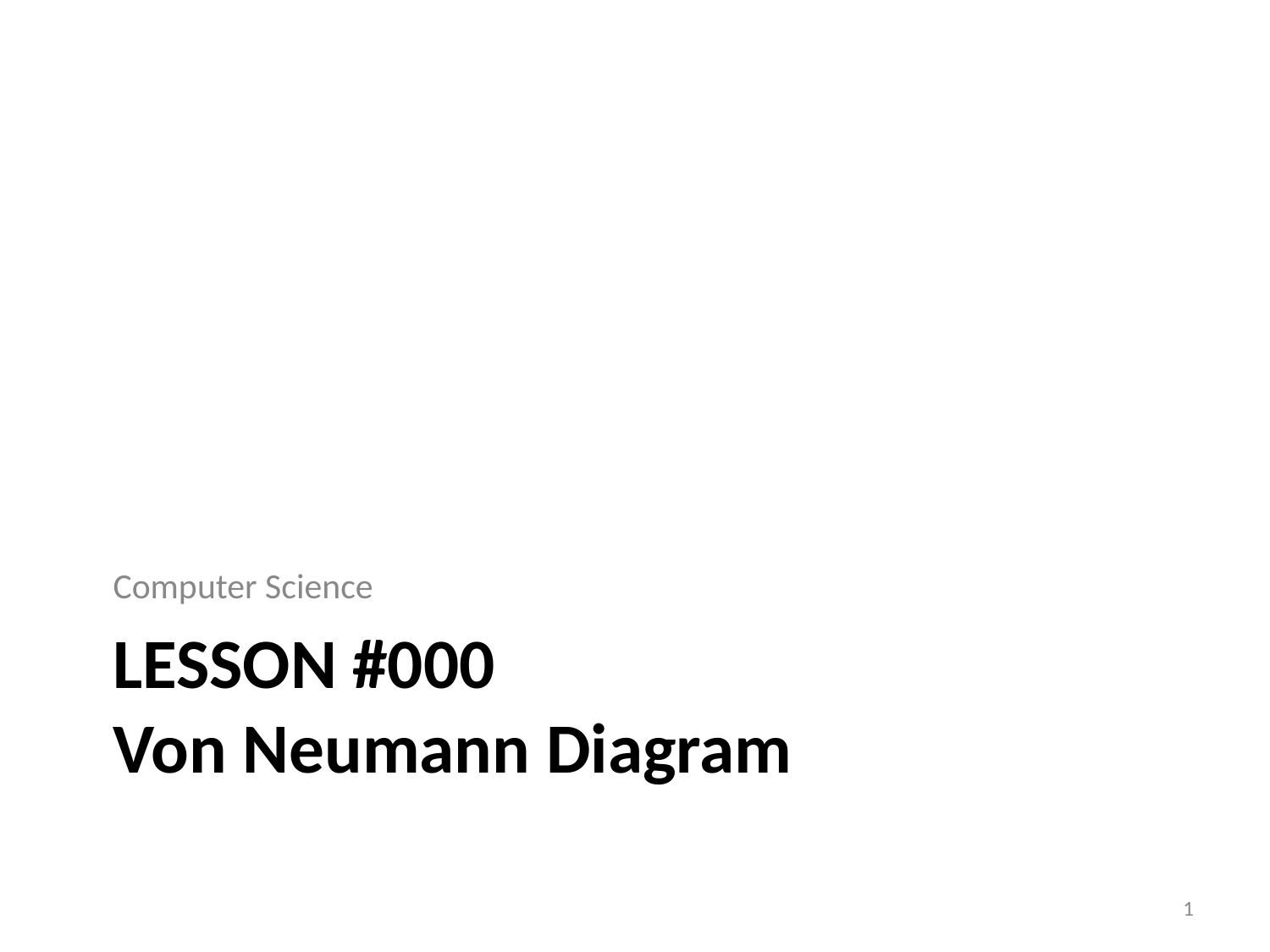

Computer Science
# LESSON #000 Von Neumann Diagram
1